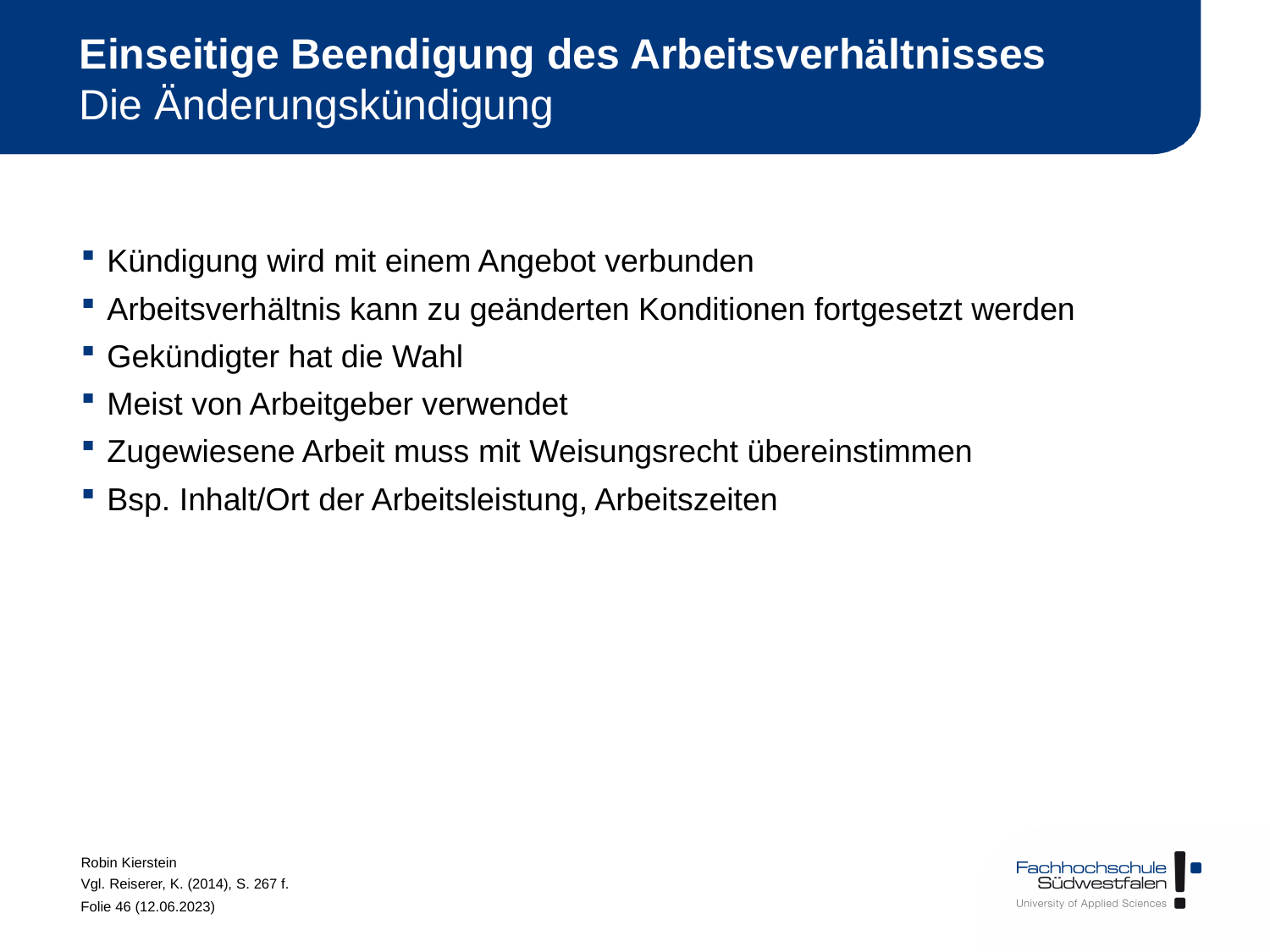

# Einseitige Beendigung des Arbeitsverhältnisses Die Änderungskündigung

Kündigung wird mit einem Angebot verbunden
Arbeitsverhältnis kann zu geänderten Konditionen fortgesetzt werden
Gekündigter hat die Wahl
Meist von Arbeitgeber verwendet
Zugewiesene Arbeit muss mit Weisungsrecht übereinstimmen
Bsp. Inhalt/Ort der Arbeitsleistung, Arbeitszeiten
Robin Kierstein
Vgl. Reiserer, K. (2014), S. 267 f.